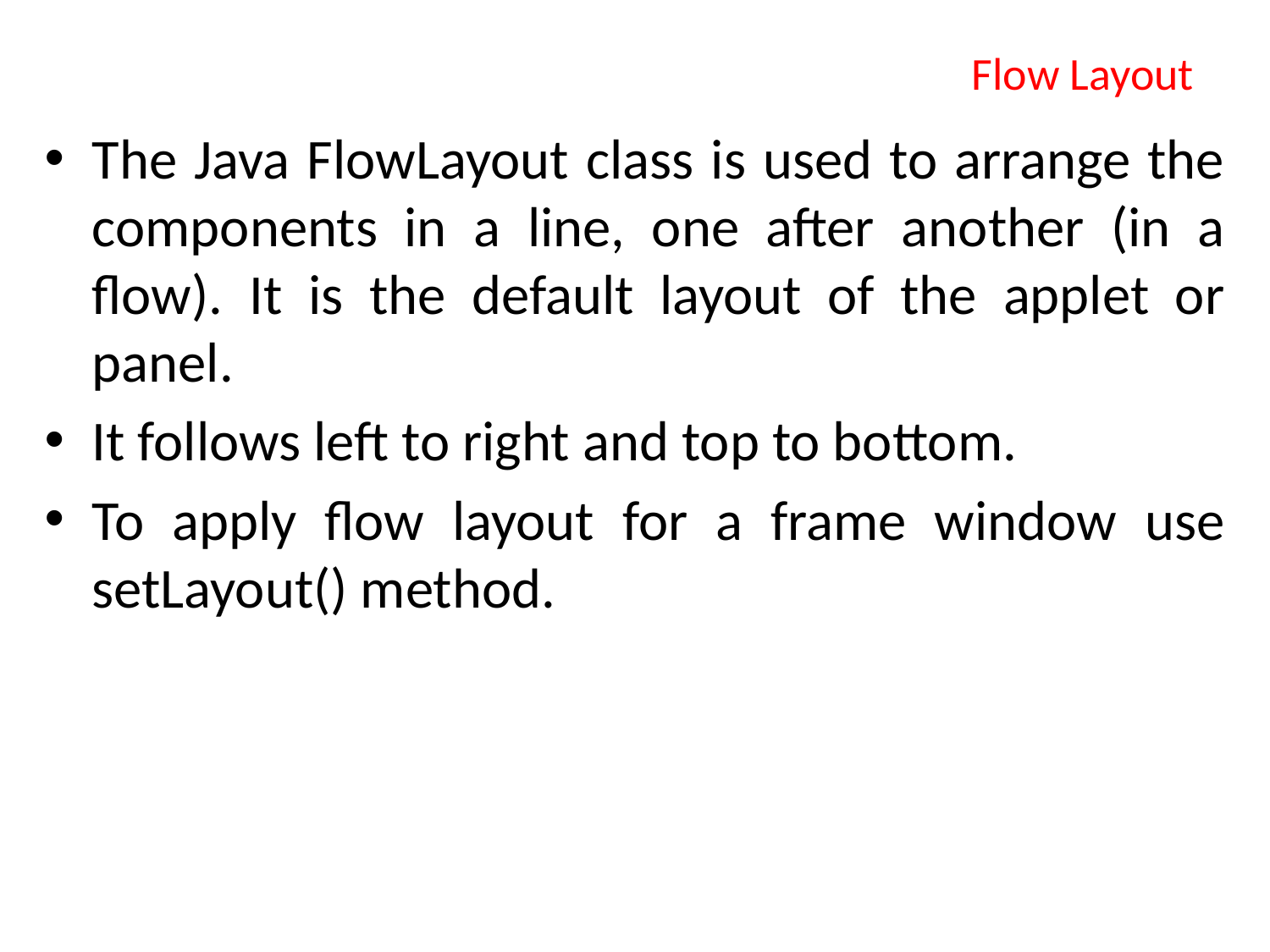

# Flow Layout
The Java FlowLayout class is used to arrange the components in a line, one after another (in a flow). It is the default layout of the applet or panel.
It follows left to right and top to bottom.
To apply flow layout for a frame window use setLayout() method.